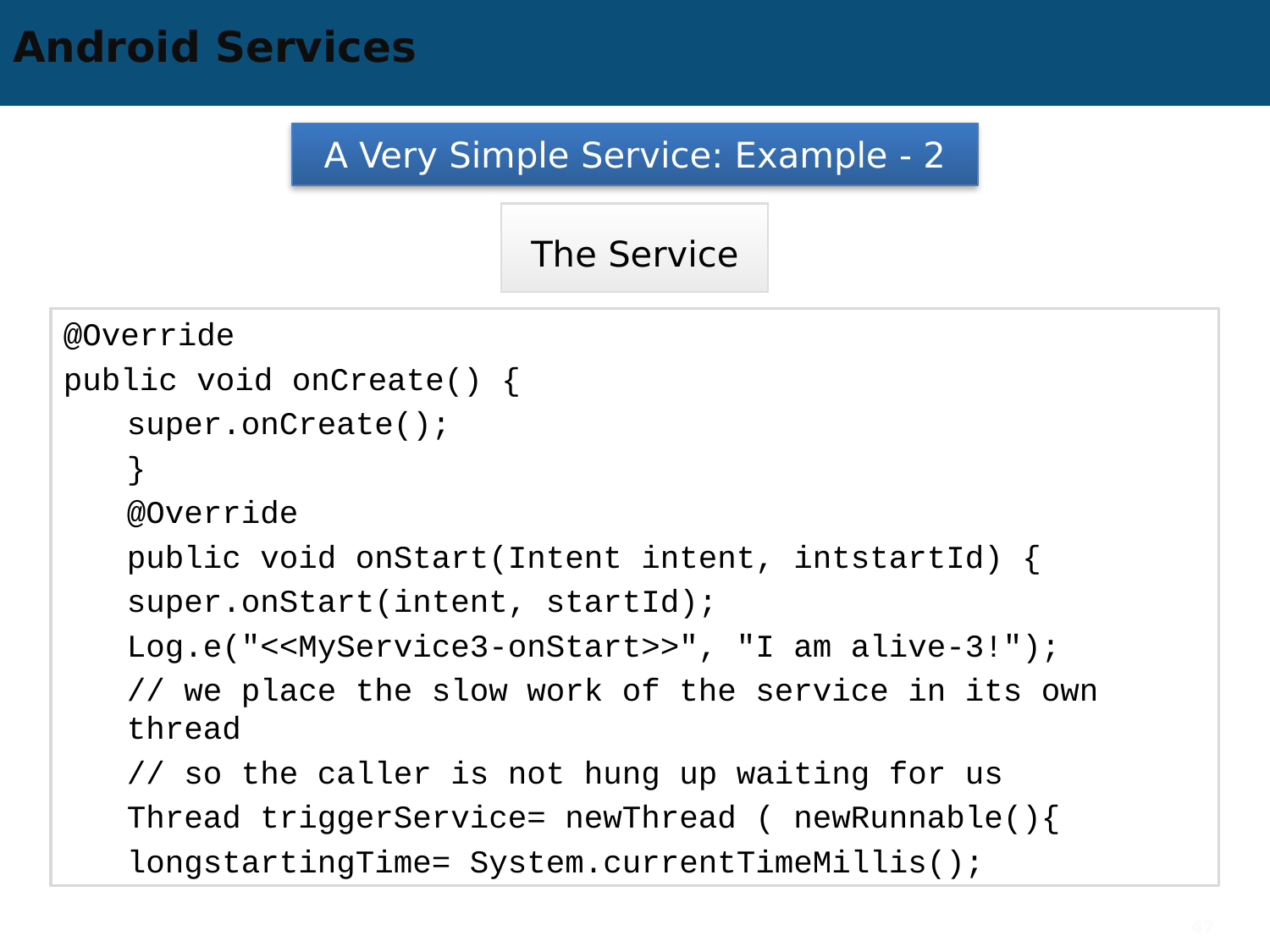

# Android Services
A Very Simple Service: Example - 2
The Service
@Override
public void onCreate() {
super.onCreate();
}
@Override
public void onStart(Intent intent, intstartId) {
super.onStart(intent, startId);
Log.e("<<MyService3-onStart>>", "I am alive-3!");
// we place the slow work of the service in its own thread
// so the caller is not hung up waiting for us
Thread triggerService= newThread ( newRunnable(){
longstartingTime= System.currentTimeMillis();